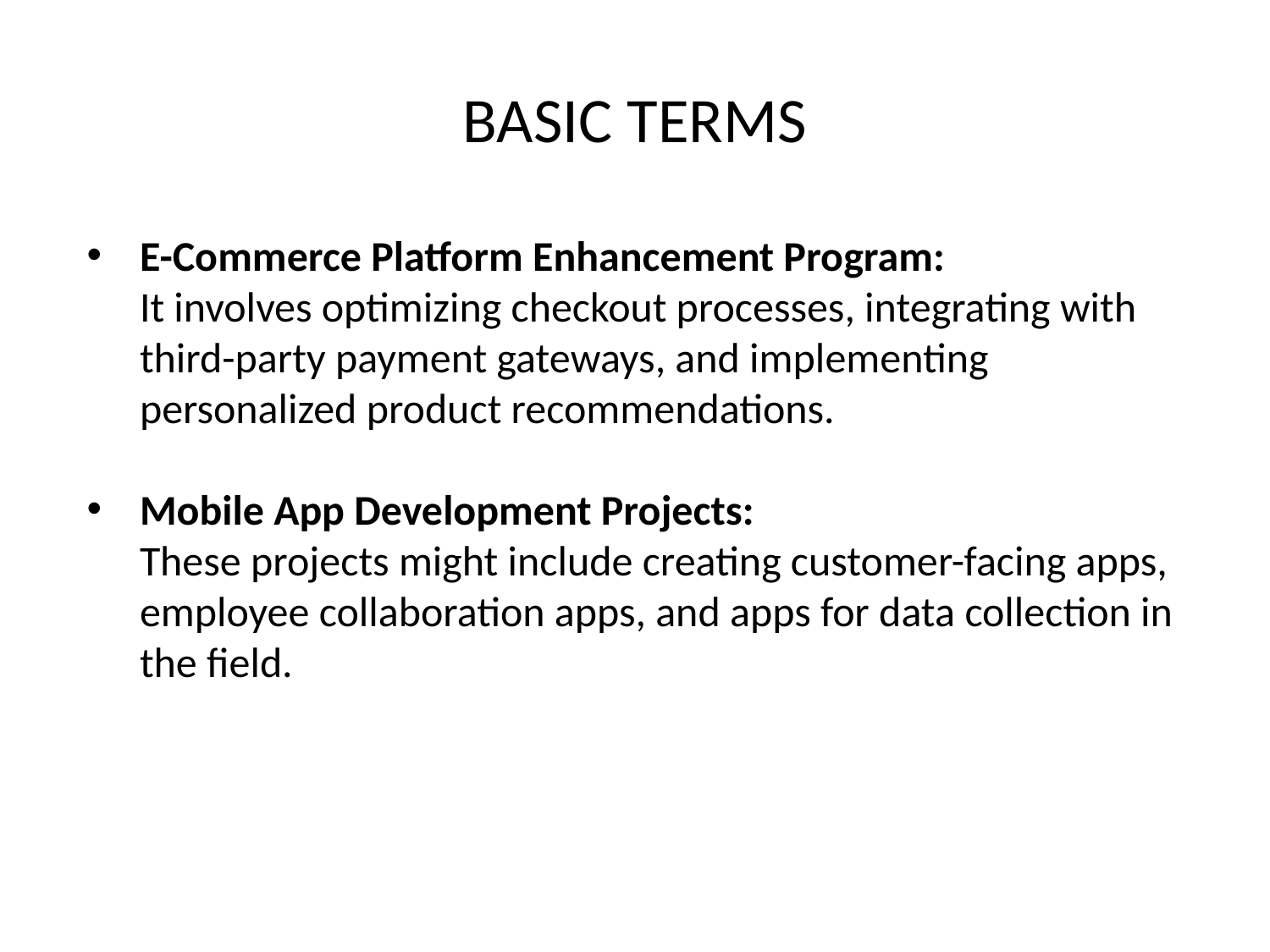

# BASIC TERMS
E-Commerce Platform Enhancement Program:
It involves optimizing checkout processes, integrating with third-party payment gateways, and implementing personalized product recommendations.

Mobile App Development Projects:
These projects might include creating customer-facing apps, employee collaboration apps, and apps for data collection in the field.